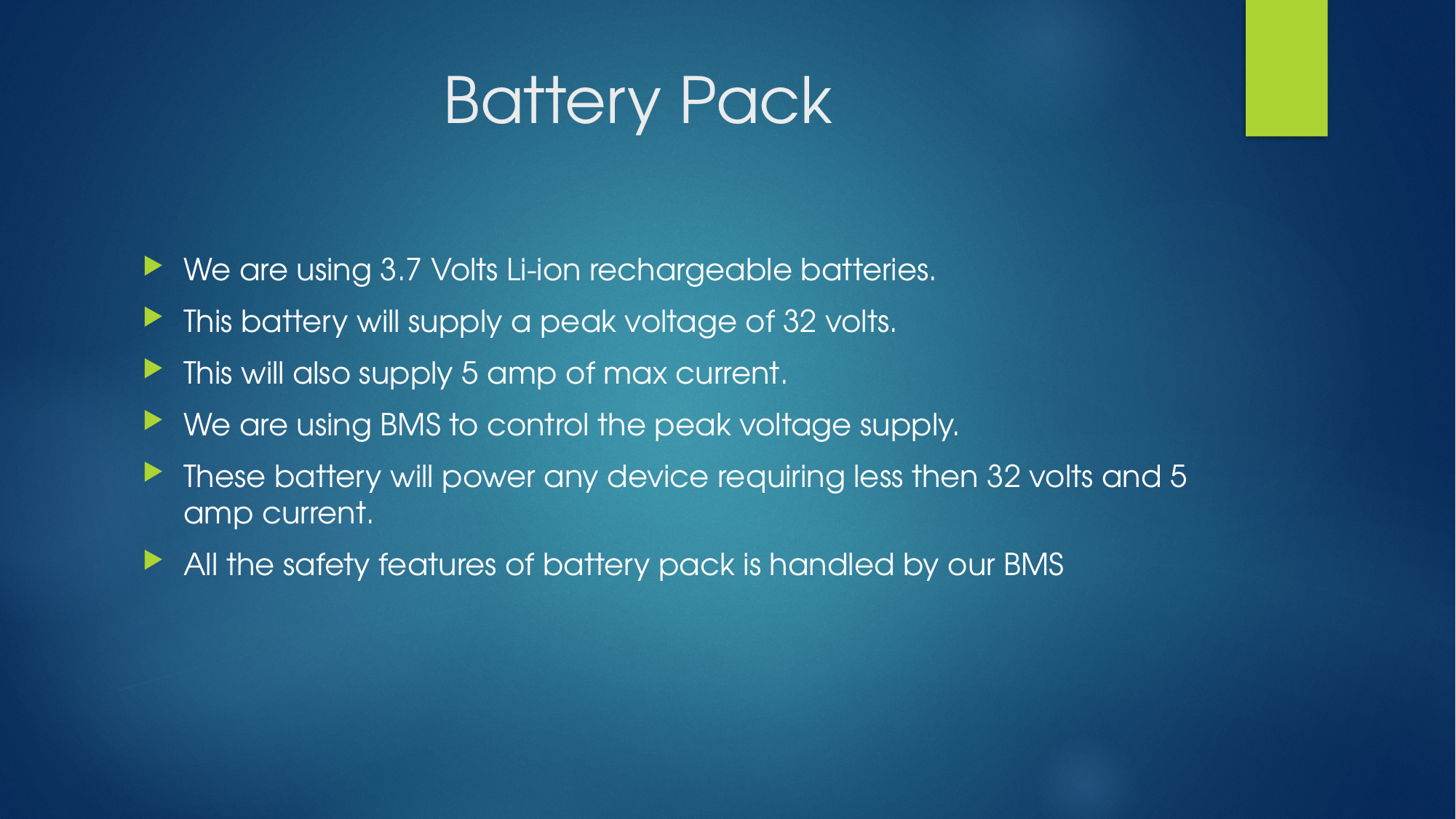

# Battery Pack
We are using 3.7 Volts Li-ion rechargeable batteries.
This battery will supply a peak voltage of 32 volts.
This will also supply 5 amp of max current.
We are using BMS to control the peak voltage supply.
These battery will power any device requiring less then 32 volts and 5 amp current.
All the safety features of battery pack is handled by our BMS